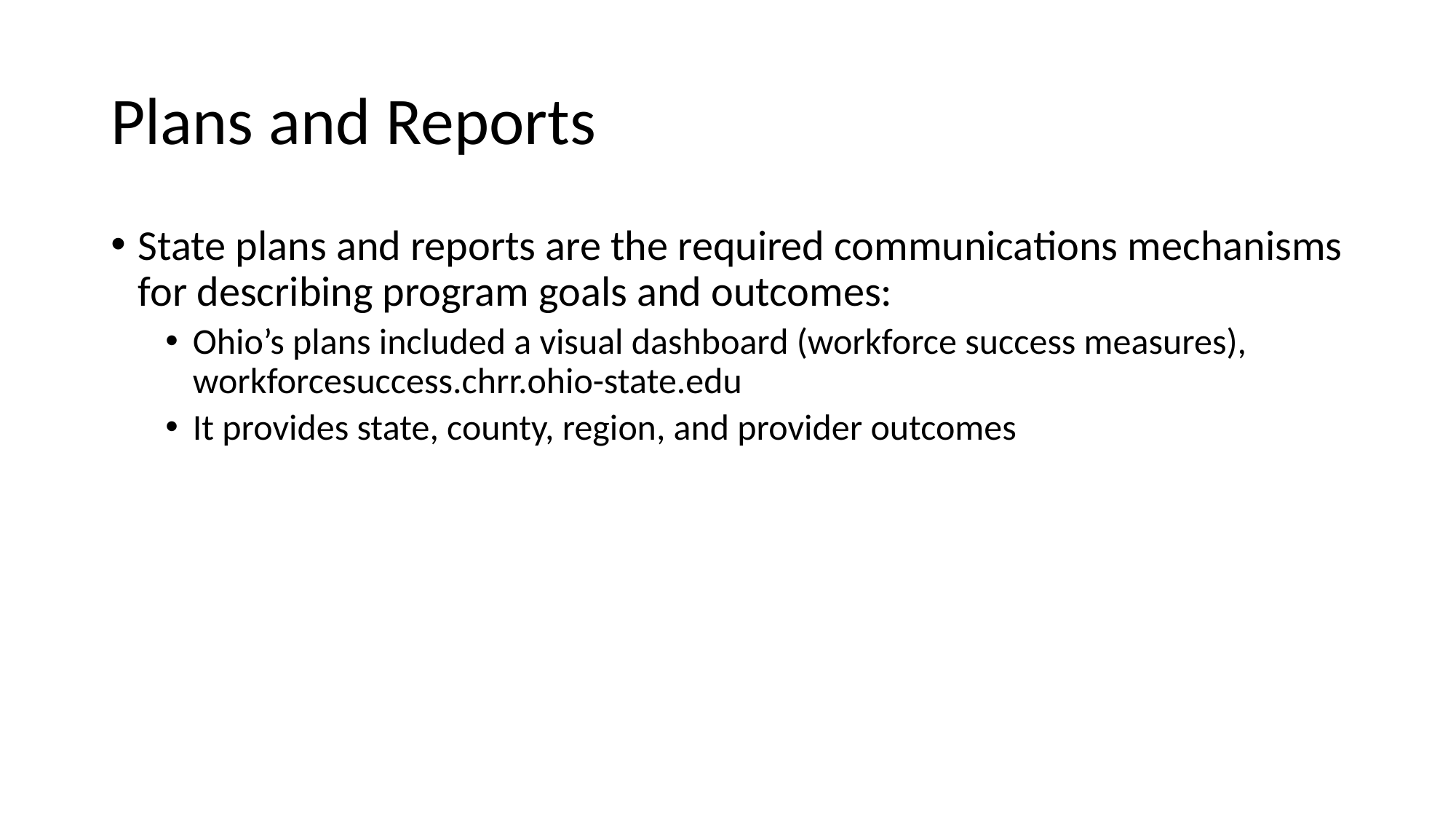

# Plans and Reports
State plans and reports are the required communications mechanisms for describing program goals and outcomes:
Ohio’s plans included a visual dashboard (workforce success measures), workforcesuccess.chrr.ohio-state.edu
It provides state, county, region, and provider outcomes